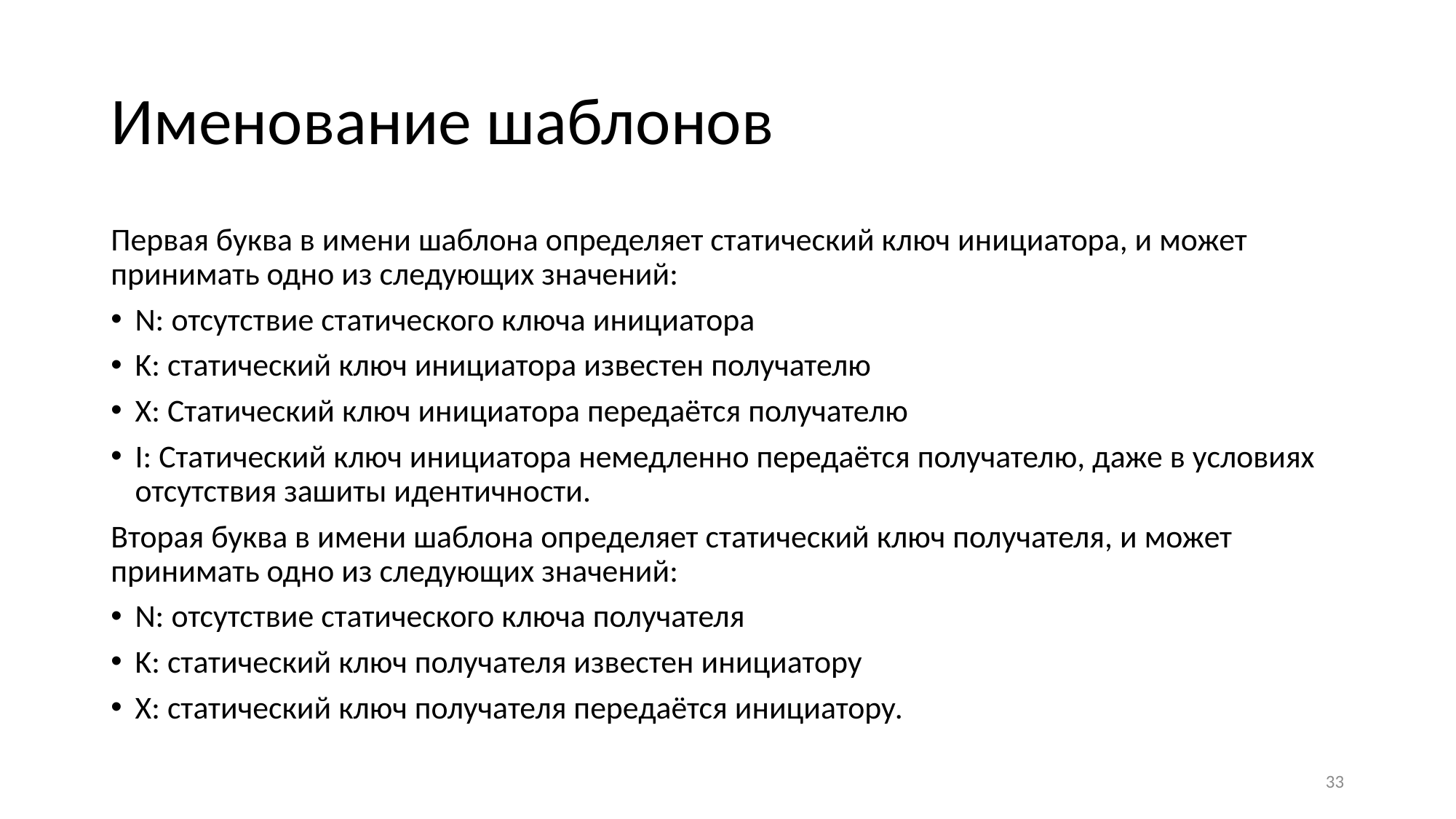

# Именование шаблонов
Первая буква в имени шаблона определяет статический ключ инициатора, и может принимать одно из следующих значений:
N: отсутствие статического ключа инициатора
K: статический ключ инициатора известен получателю
X: Статический ключ инициатора передаётся получателю
I: Статический ключ инициатора немедленно передаётся получателю, даже в условиях отсутствия зашиты идентичности.
Вторая буква в имени шаблона определяет статический ключ получателя, и может принимать одно из следующих значений:
N: отсутствие статического ключа получателя
K: статический ключ получателя известен инициатору
X: статический ключ получателя передаётся инициатору.

33